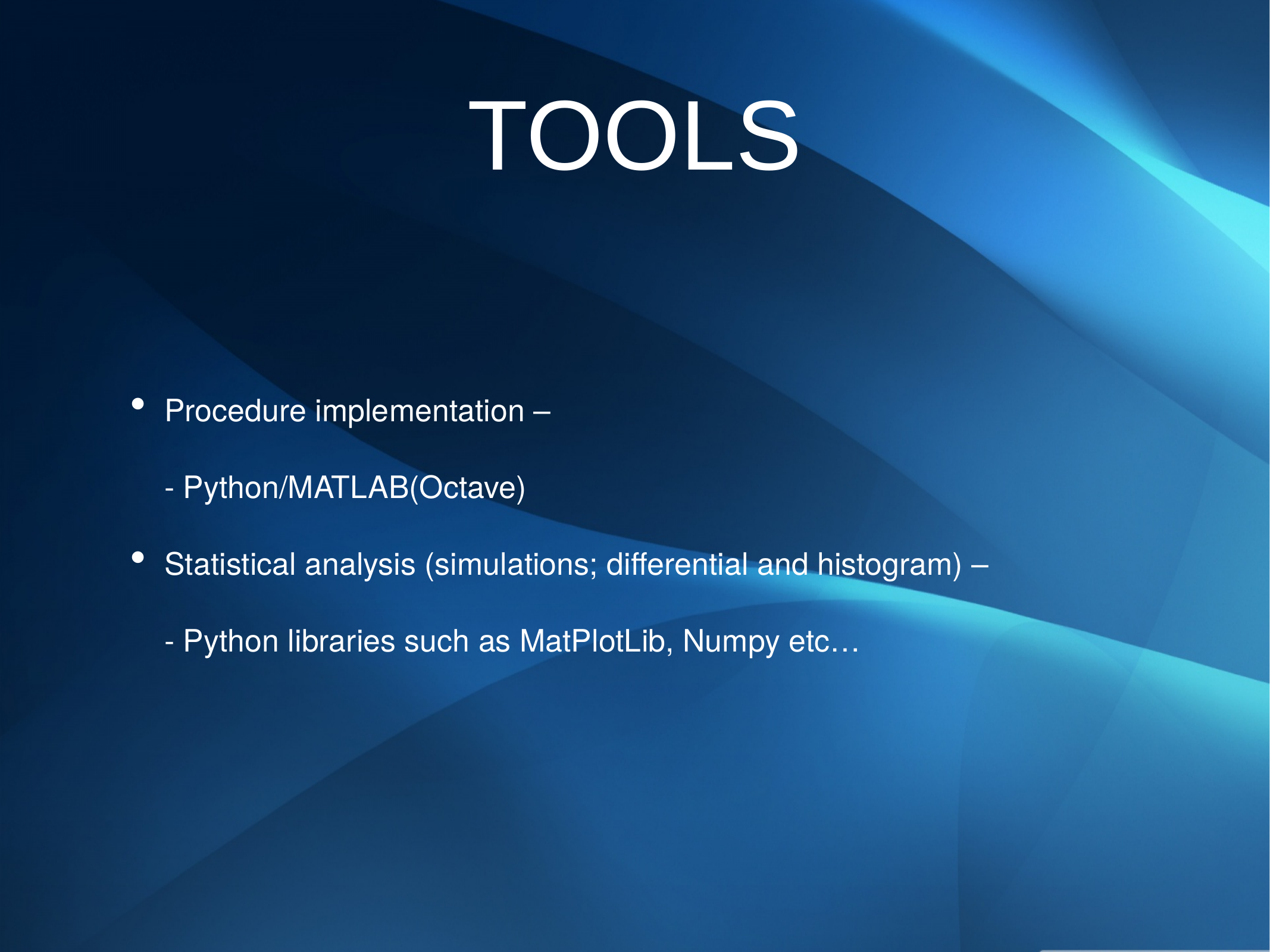

# TOOLS
Procedure implementation –
	- Python/MATLAB(Octave)
Statistical analysis (simulations; differential and histogram) –
	- Python libraries such as MatPlotLib, Numpy etc…